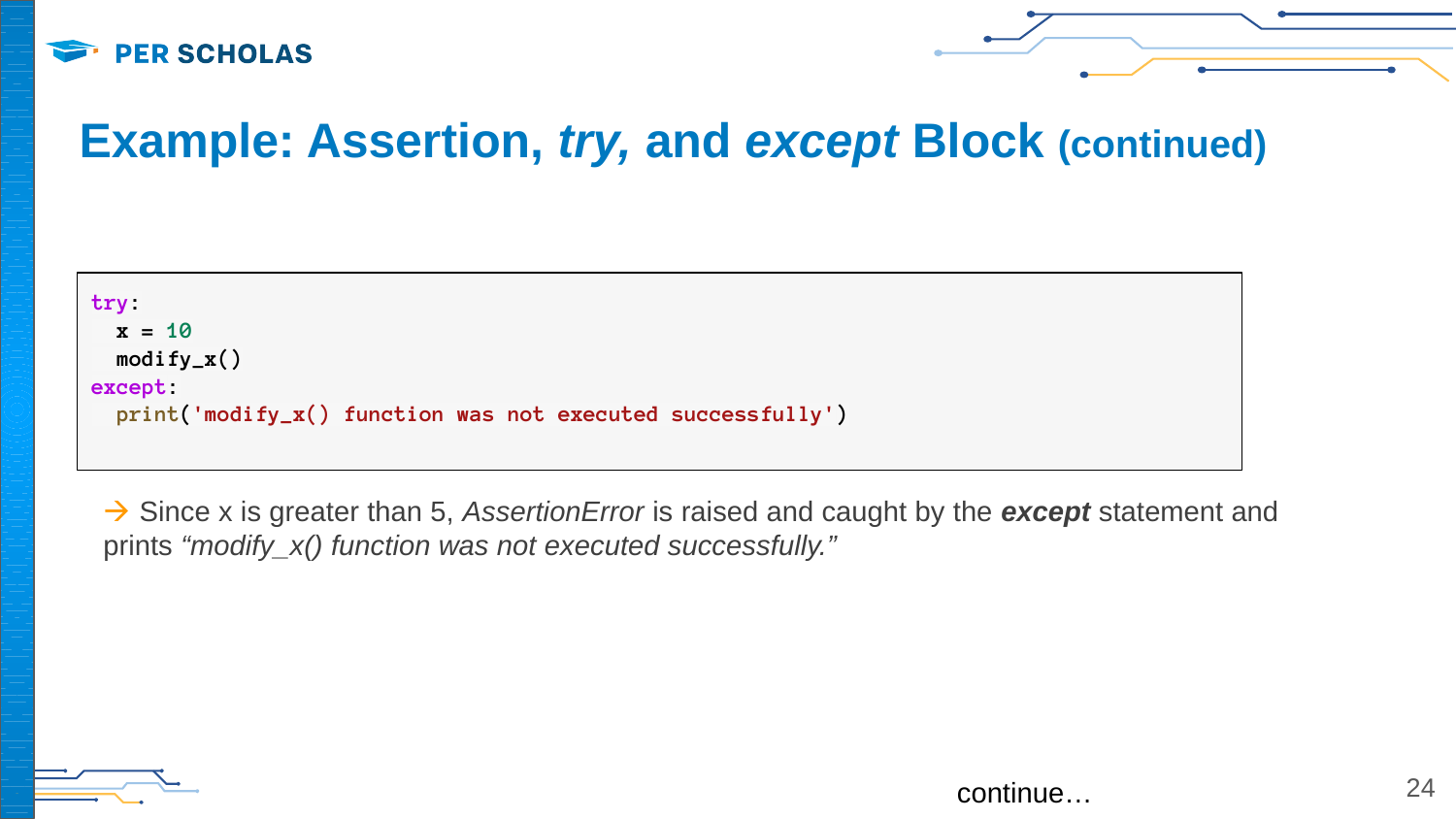

# Example: Assertion, try, and except Block (continued)
try:
  x = 10
  modify_x()
except:
  print('modify_x() function was not executed successfully')

🡪 Since x is greater than 5, AssertionError is raised and caught by the except statement and prints “modify_x() function was not executed successfully.”

24
continue…